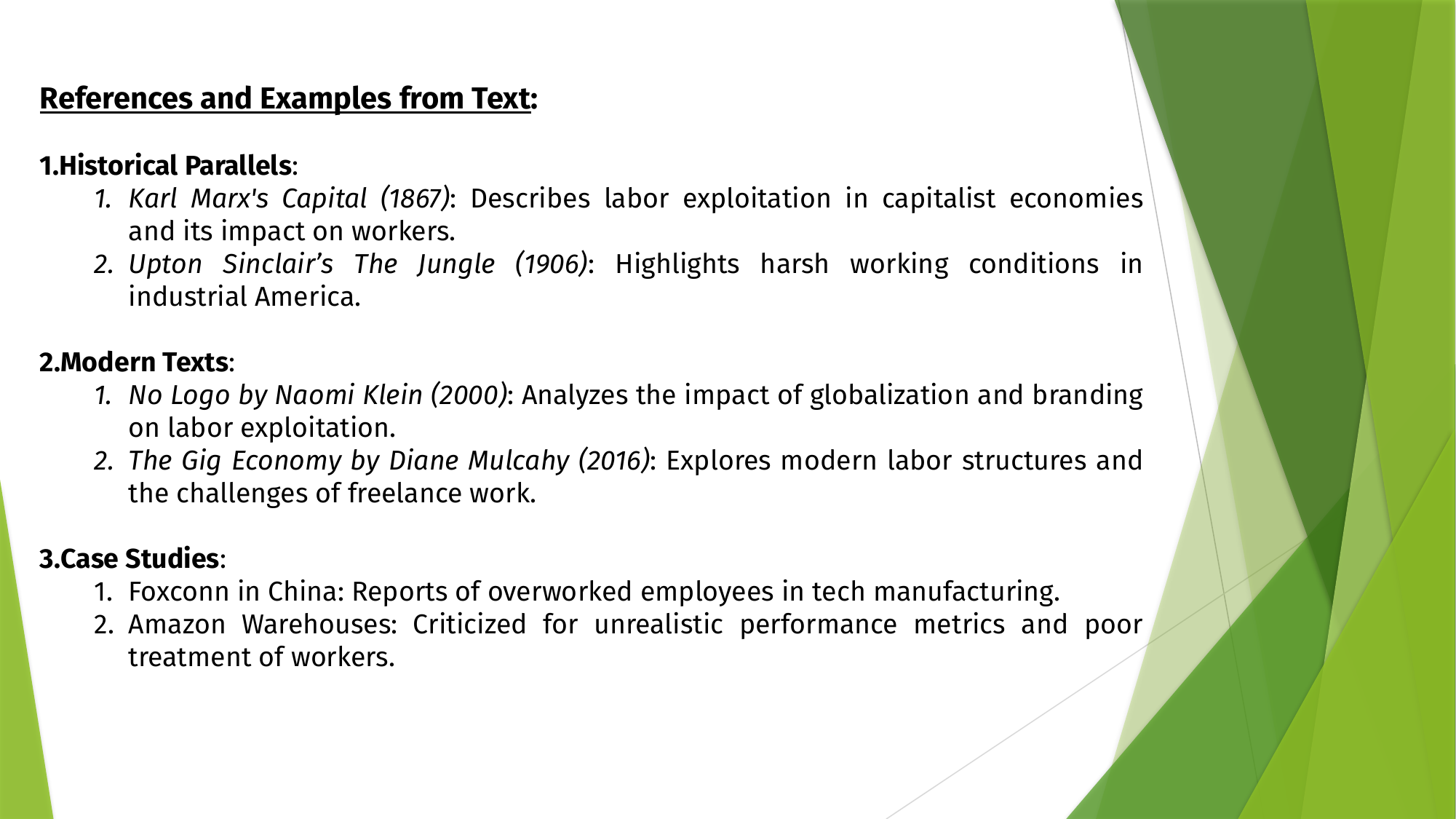

References and Examples from Text:

Historical Parallels:
Karl Marx's Capital (1867): Describes labor exploitation in capitalist economies and its impact on workers.
Upton Sinclair’s The Jungle (1906): Highlights harsh working conditions in industrial America.

Modern Texts:
No Logo by Naomi Klein (2000): Analyzes the impact of globalization and branding on labor exploitation.
The Gig Economy by Diane Mulcahy (2016): Explores modern labor structures and the challenges of freelance work.

Case Studies:
Foxconn in China: Reports of overworked employees in tech manufacturing.
Amazon Warehouses: Criticized for unrealistic performance metrics and poor treatment of workers.